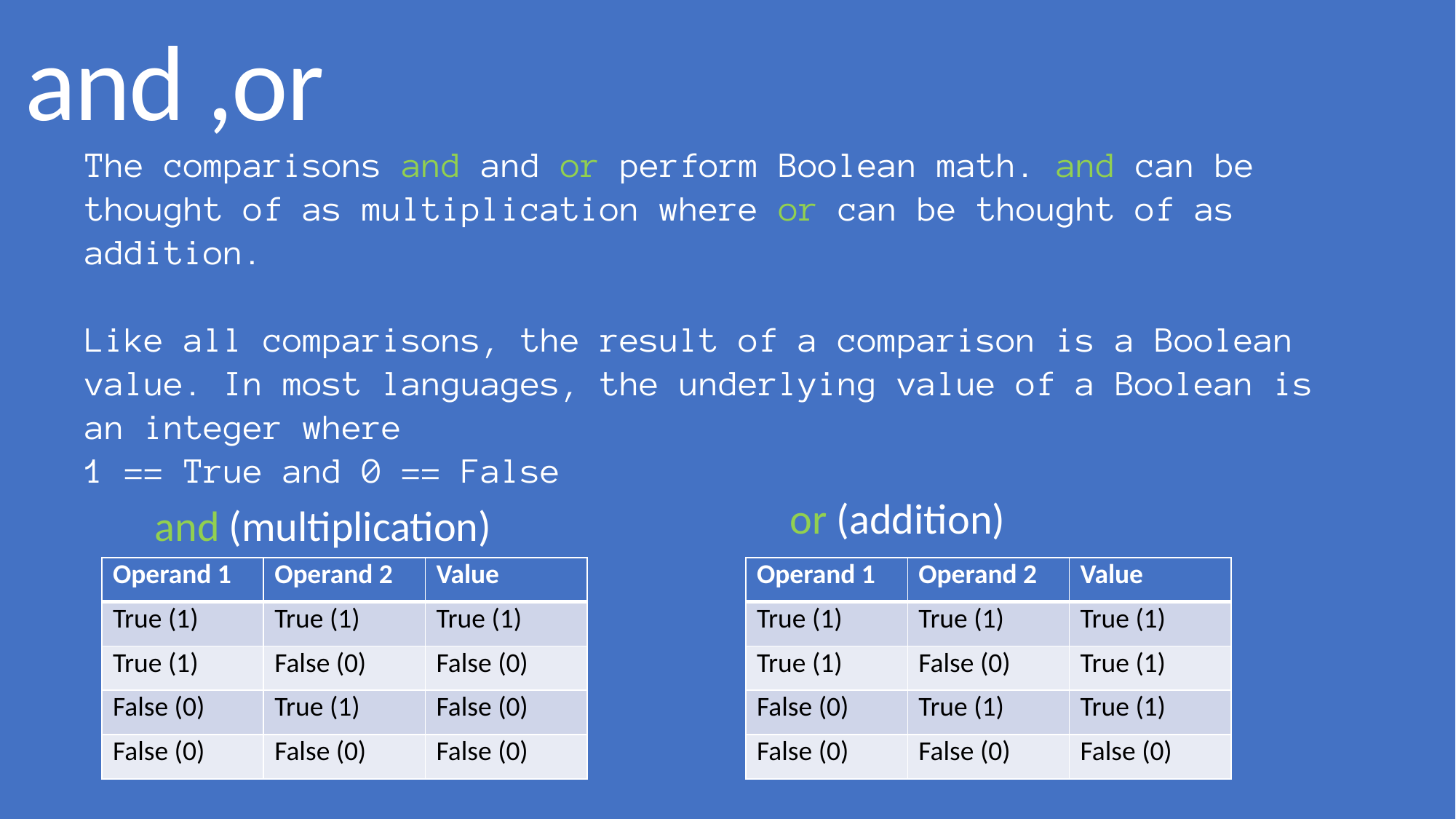

# and ,or
The comparisons and and or perform Boolean math. and can be thought of as multiplication where or can be thought of as addition.

Like all comparisons, the result of a comparison is a Boolean value. In most languages, the underlying value of a Boolean is an integer where
1 == True and 0 == False

or (addition)

and (multiplication)

| Operand 1 | Operand 2 | Value |
| --- | --- | --- |
| True (1) | True (1) | True (1) |
| True (1) | False (0) | False (0) |
| False (0) | True (1) | False (0) |
| False (0) | False (0) | False (0) |
| Operand 1 | Operand 2 | Value |
| --- | --- | --- |
| True (1) | True (1) | True (1) |
| True (1) | False (0) | True (1) |
| False (0) | True (1) | True (1) |
| False (0) | False (0) | False (0) |